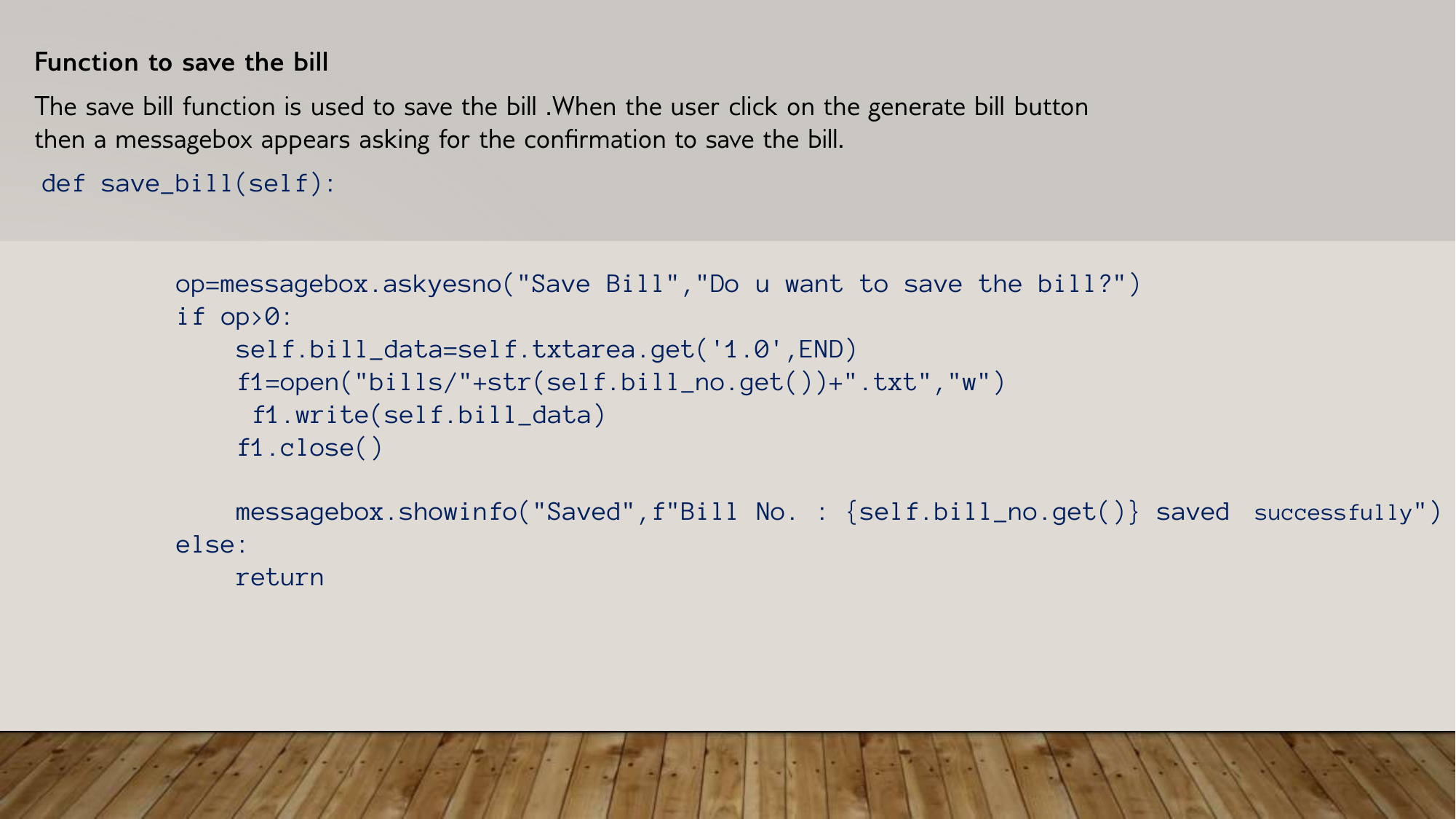

Function to save the bill
The save bill function is used to save the bill .When the user click on the generate bill button
then a messagebox appears asking for the confirmation to save the bill.
def save_bill(self):

op=messagebox.askyesno("Save Bill","Do u want to save the bill?")
if op>0:
self.bill_data=self.txtarea.get('1.0',END)  f1=open("bills/"+str(self.bill_no.get())+".txt","w")  f1.write(self.bill_data)
f1.close()
messagebox.showinfo("Saved",f"Bill No. : {self.bill_no.get()} saved
else:
return
successfully")